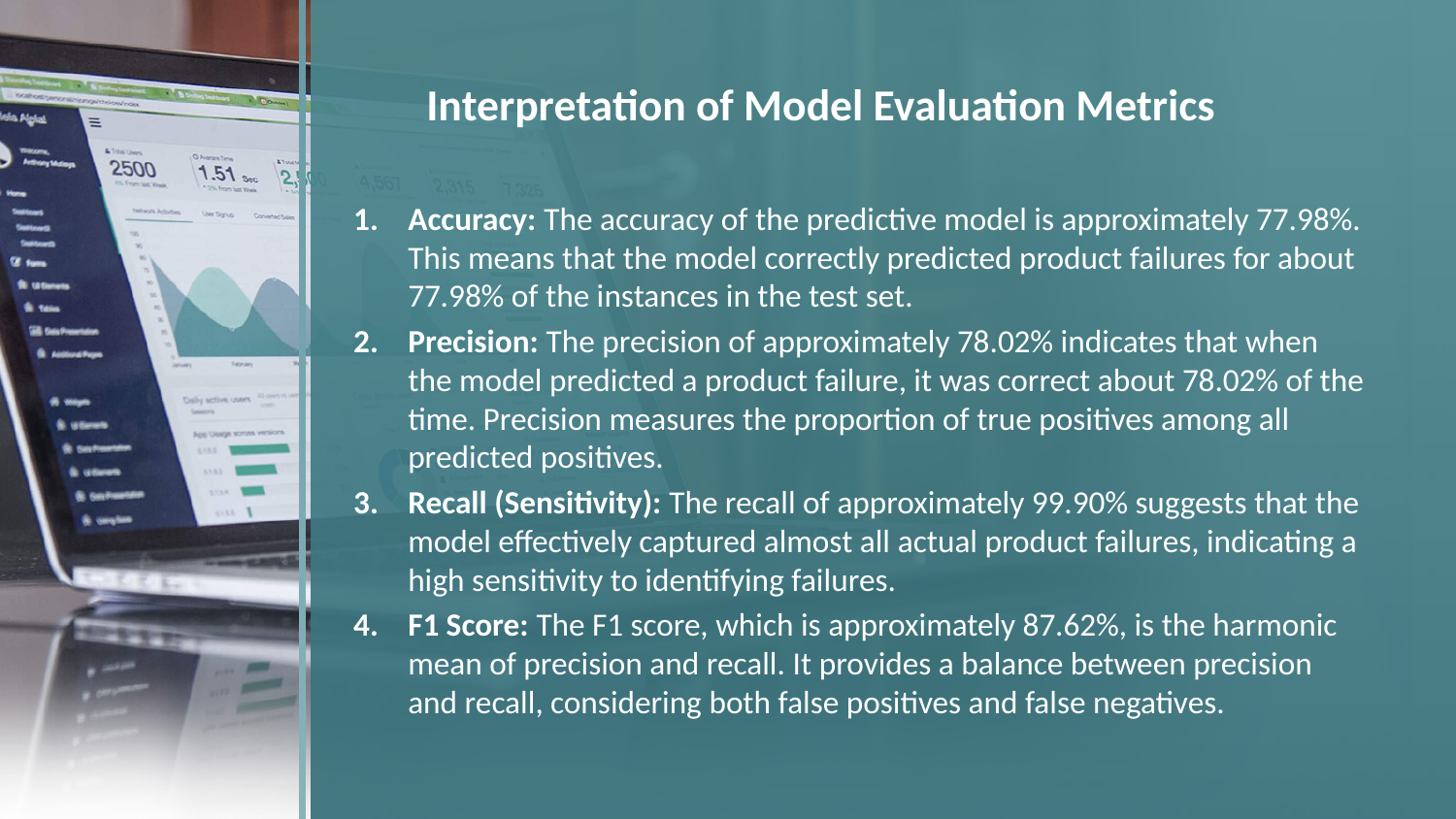

# Interpretation of Model Evaluation Metrics
Accuracy: The accuracy of the predictive model is approximately 77.98%. This means that the model correctly predicted product failures for about 77.98% of the instances in the test set.
Precision: The precision of approximately 78.02% indicates that when the model predicted a product failure, it was correct about 78.02% of the time. Precision measures the proportion of true positives among all predicted positives.
Recall (Sensitivity): The recall of approximately 99.90% suggests that the model effectively captured almost all actual product failures, indicating a high sensitivity to identifying failures.
F1 Score: The F1 score, which is approximately 87.62%, is the harmonic mean of precision and recall. It provides a balance between precision and recall, considering both false positives and false negatives.